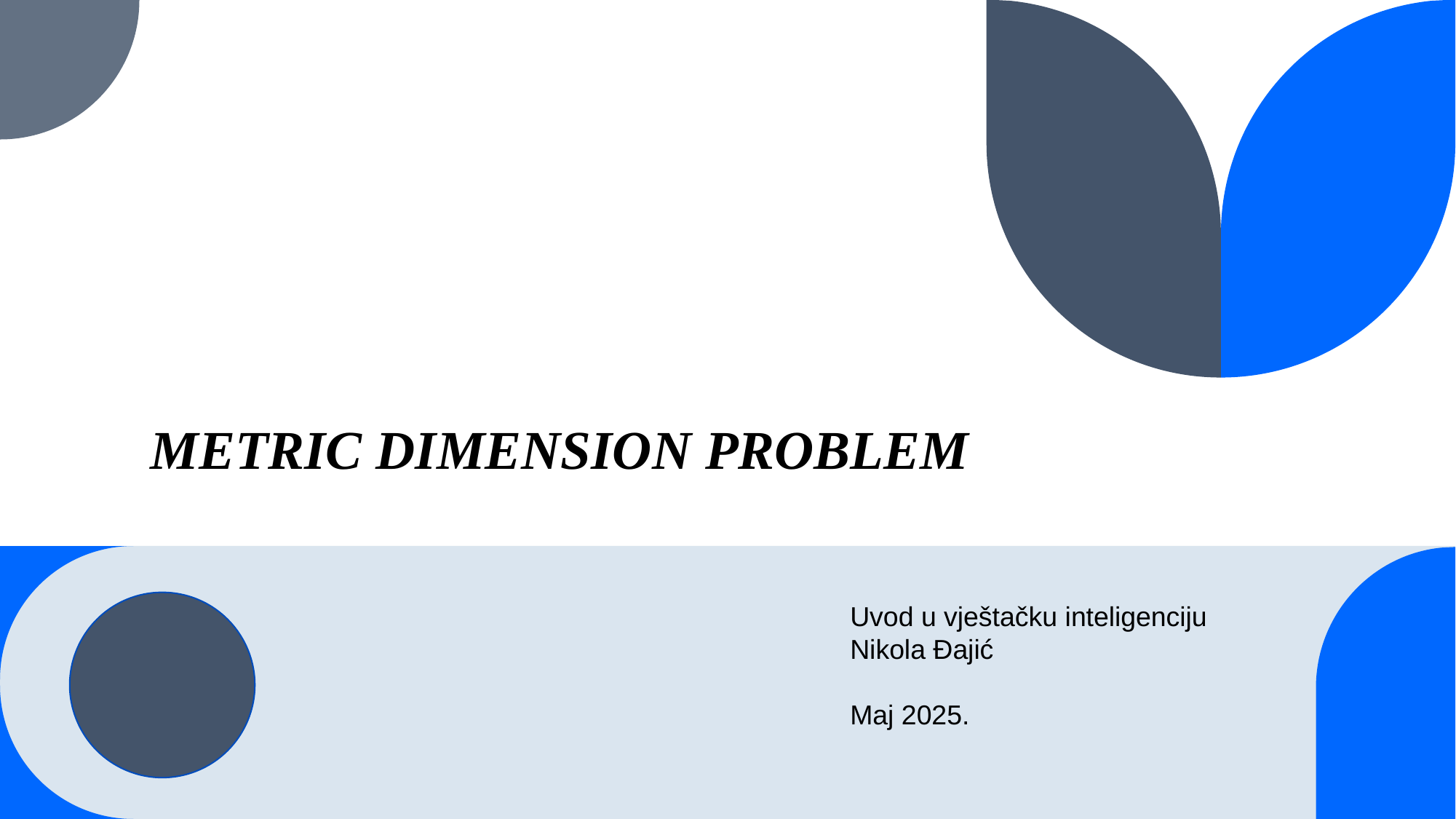

# METRIC DIMENSION PROBLEM
Uvod u vještačku inteligenciju
Nikola Đajić

Maj 2025.